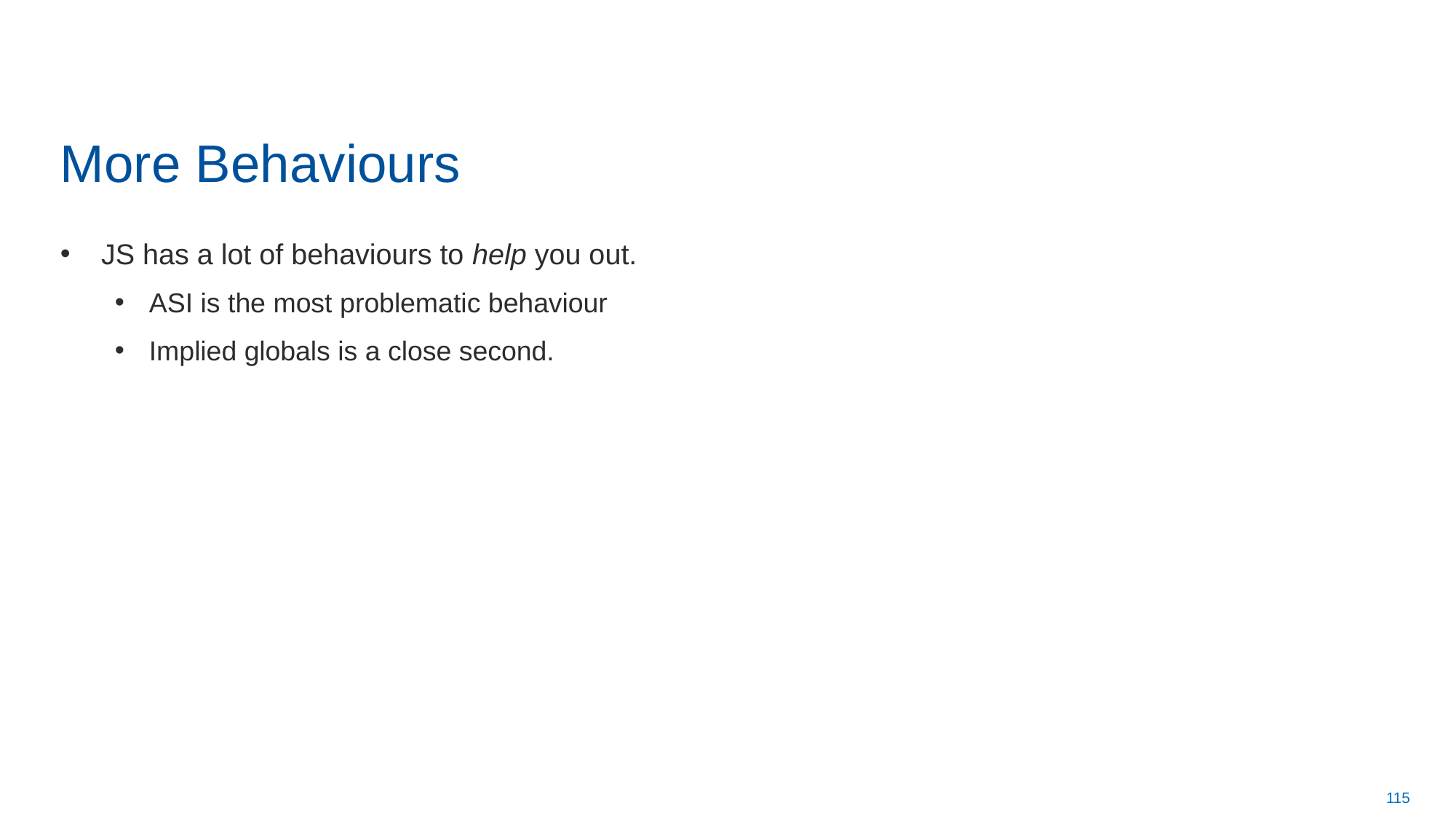

# More Behaviours
JS has a lot of behaviours to help you out.
ASI is the most problematic behaviour
Implied globals is a close second.